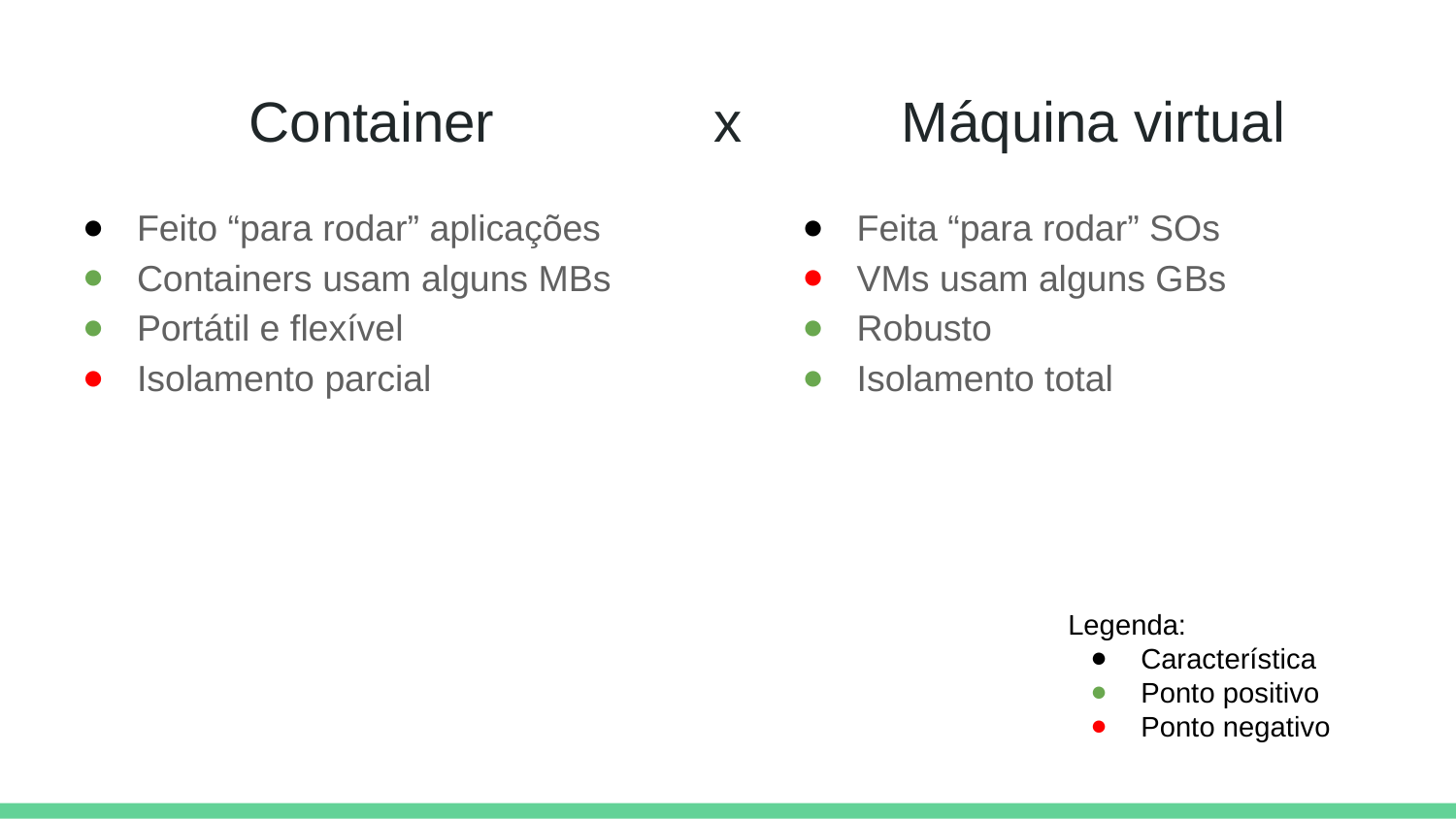

# Container
x
Máquina virtual
Feito “para rodar” aplicações
Containers usam alguns MBs
Portátil e flexível
Isolamento parcial
Feita “para rodar” SOs
VMs usam alguns GBs
Robusto
Isolamento total
Legenda:
Característica
Ponto positivo
Ponto negativo